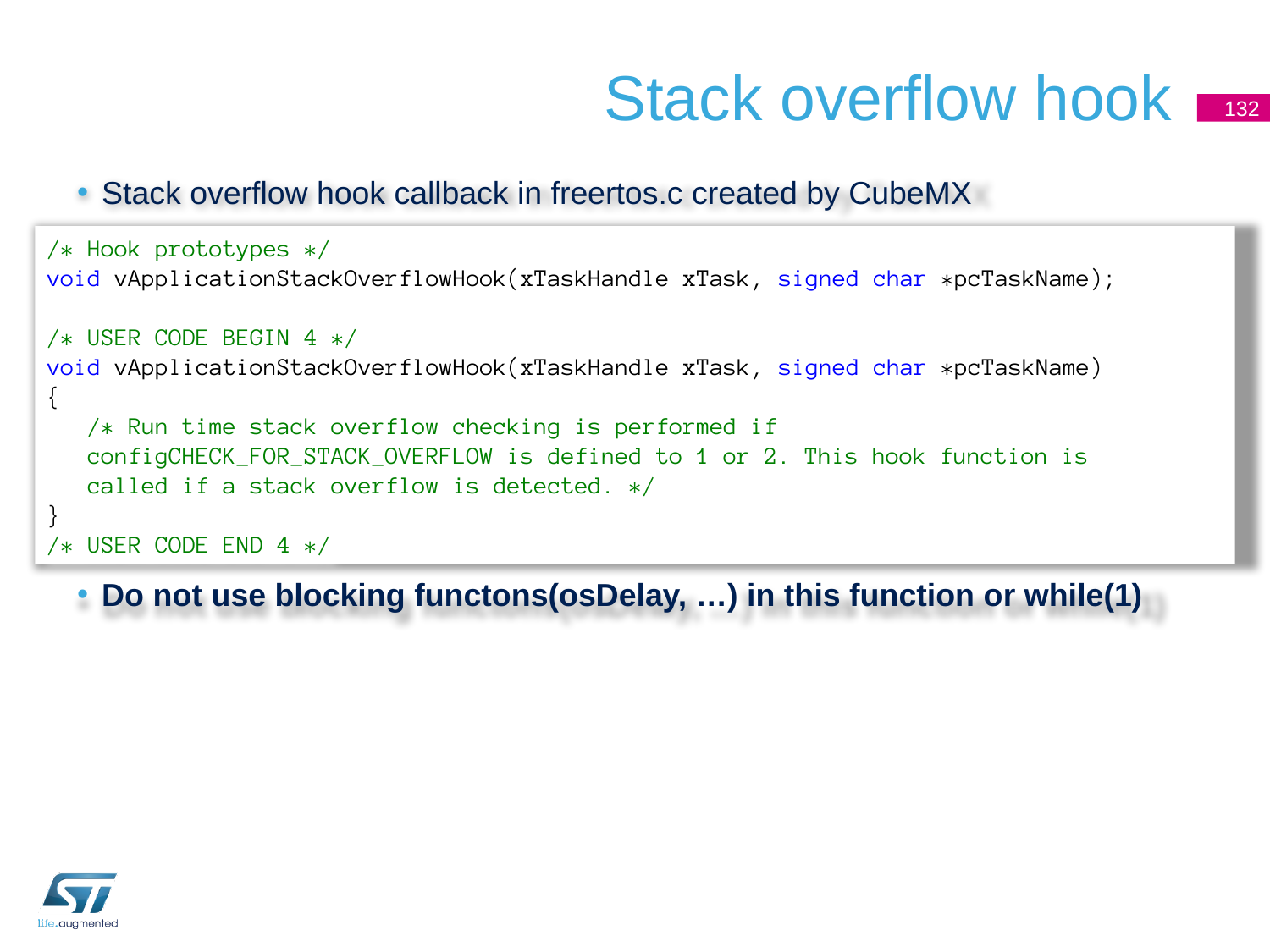

# Stack overflow hook
132
Stack overflow hook callback in freertos.c created by CubeMX

Do not use blocking functons(osDelay, …) in this function or while(1)
/* Hook prototypes */
void vApplicationStackOverflowHook(xTaskHandle xTask, signed char *pcTaskName);

/* USER CODE BEGIN 4 */
void vApplicationStackOverflowHook(xTaskHandle xTask, signed char *pcTaskName)
{
   /* Run time stack overflow checking is performed if
   configCHECK_FOR_STACK_OVERFLOW is defined to 1 or 2. This hook function is
   called if a stack overflow is detected. */
}
/* USER CODE END 4 */